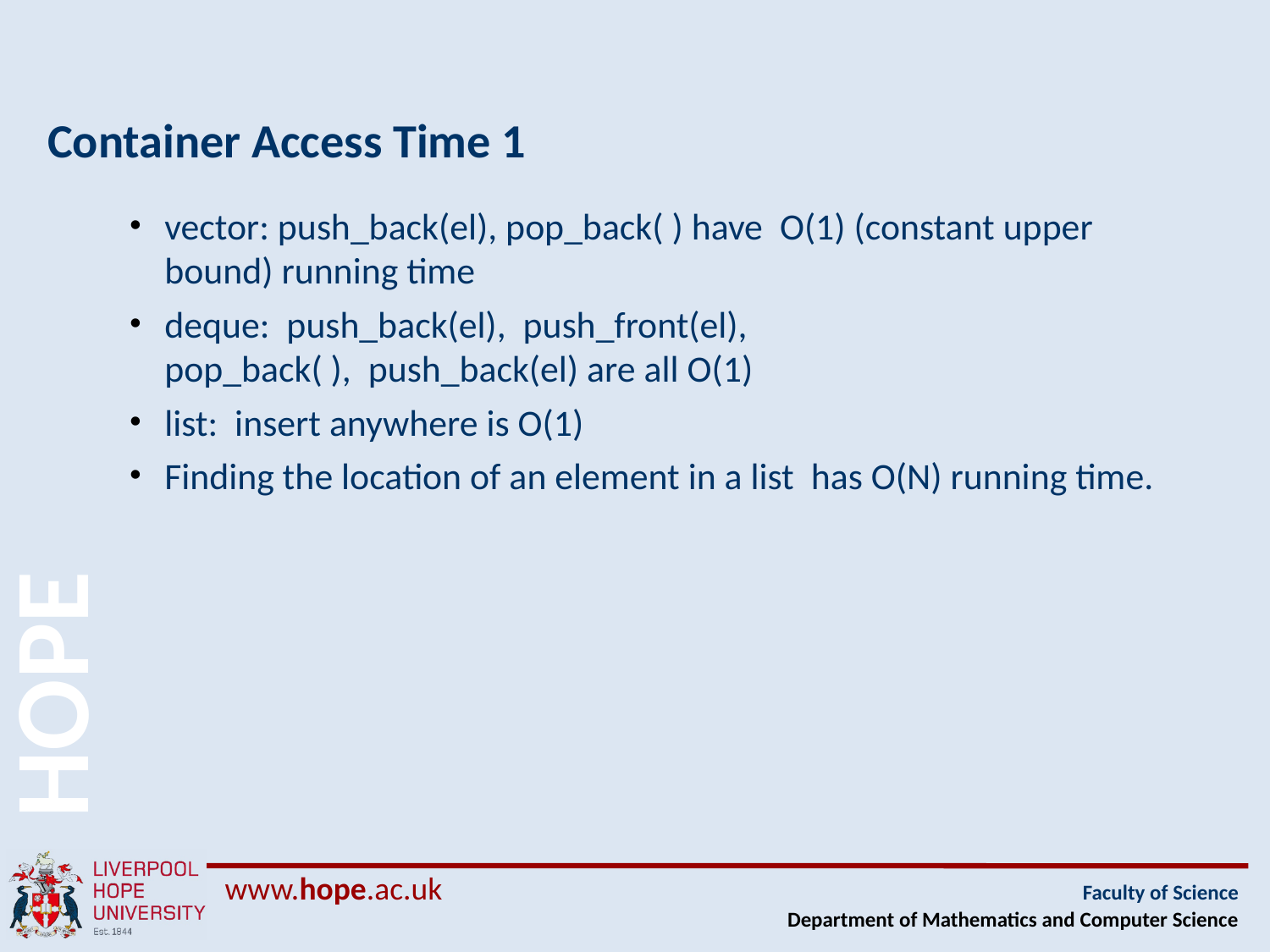

# Container Access Time 1
vector: push_back(el), pop_back( ) have  O(1) (constant upper bound) running time
deque:  push_back(el),  push_front(el),
pop_back( ),  push_back(el) are all O(1)
list:  insert anywhere is O(1)
Finding the location of an element in a list  has O(N) running time.